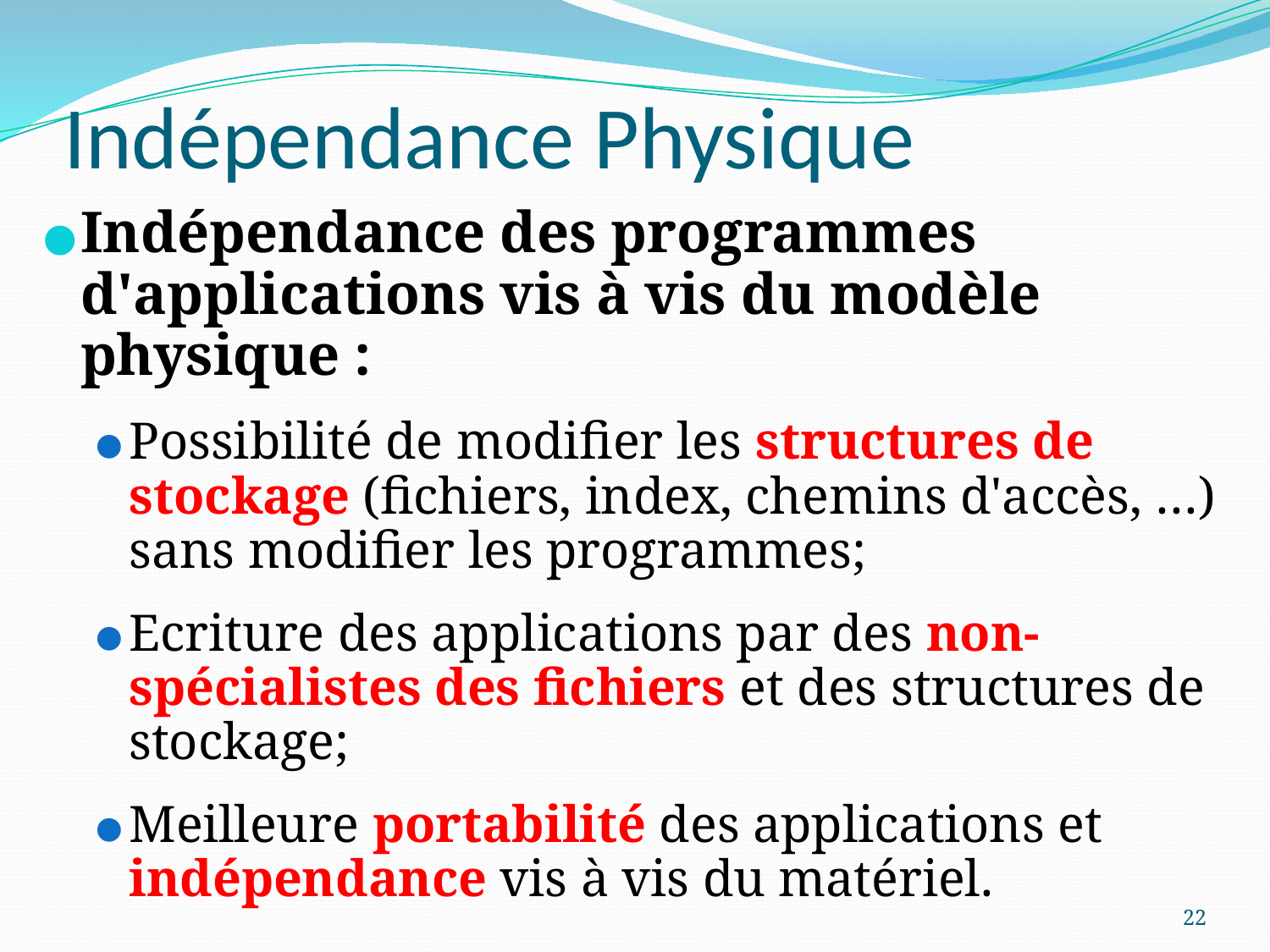

# Indépendance Physique
Indépendance des programmes d'applications vis à vis du modèle physique :

Possibilité de modifier les structures de stockage (fichiers, index, chemins d'accès, …) sans modifier les programmes;

Ecriture des applications par des non-spécialistes des fichiers et des structures de stockage;

Meilleure portabilité des applications et indépendance vis à vis du matériel.
22